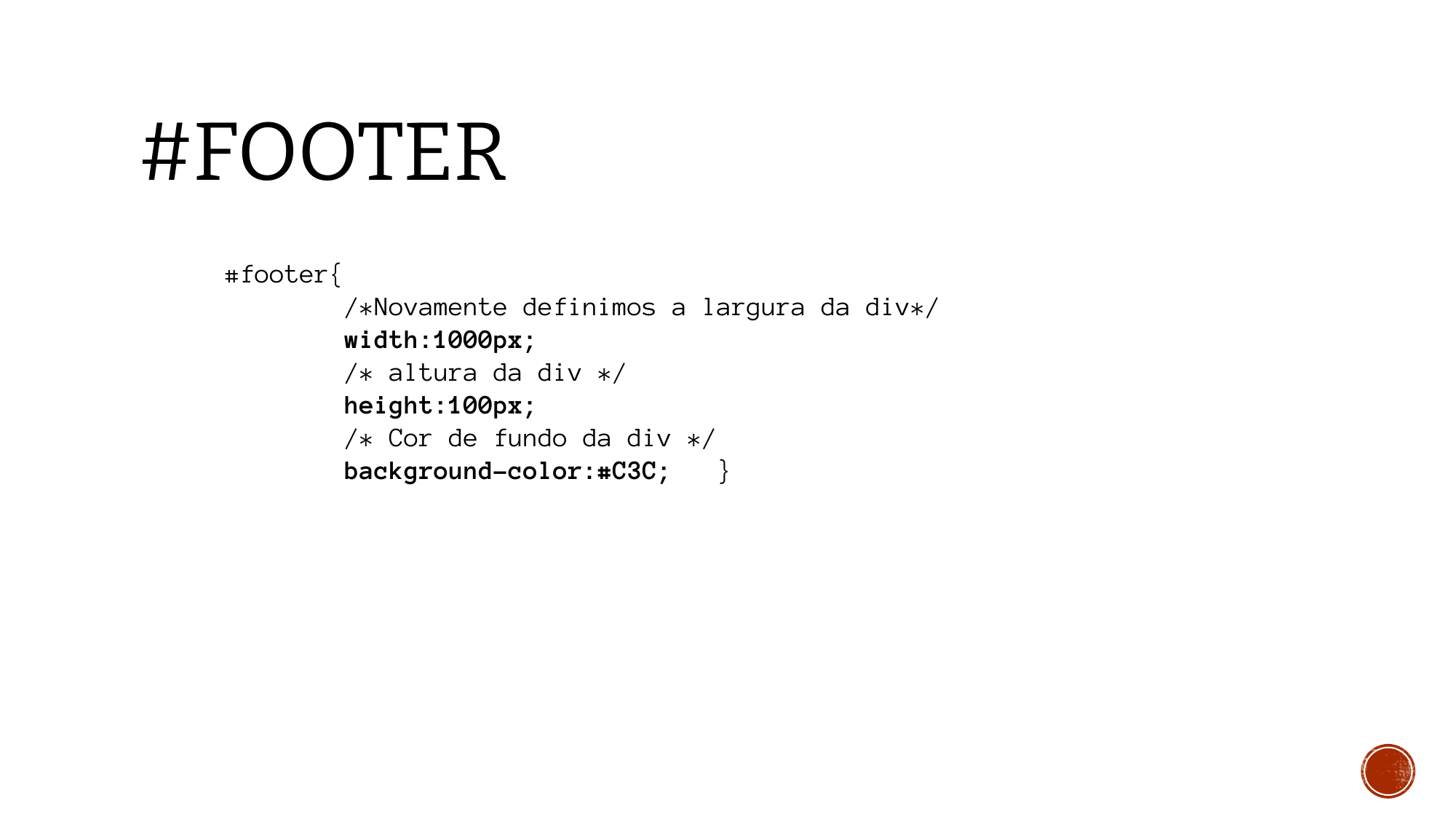

# #footer
#footer{
        /*Novamente definimos a largura da div*/
        width:1000px;
        /* altura da div */
        height:100px;
        /* Cor de fundo da div */
        background-color:#C3C;   }